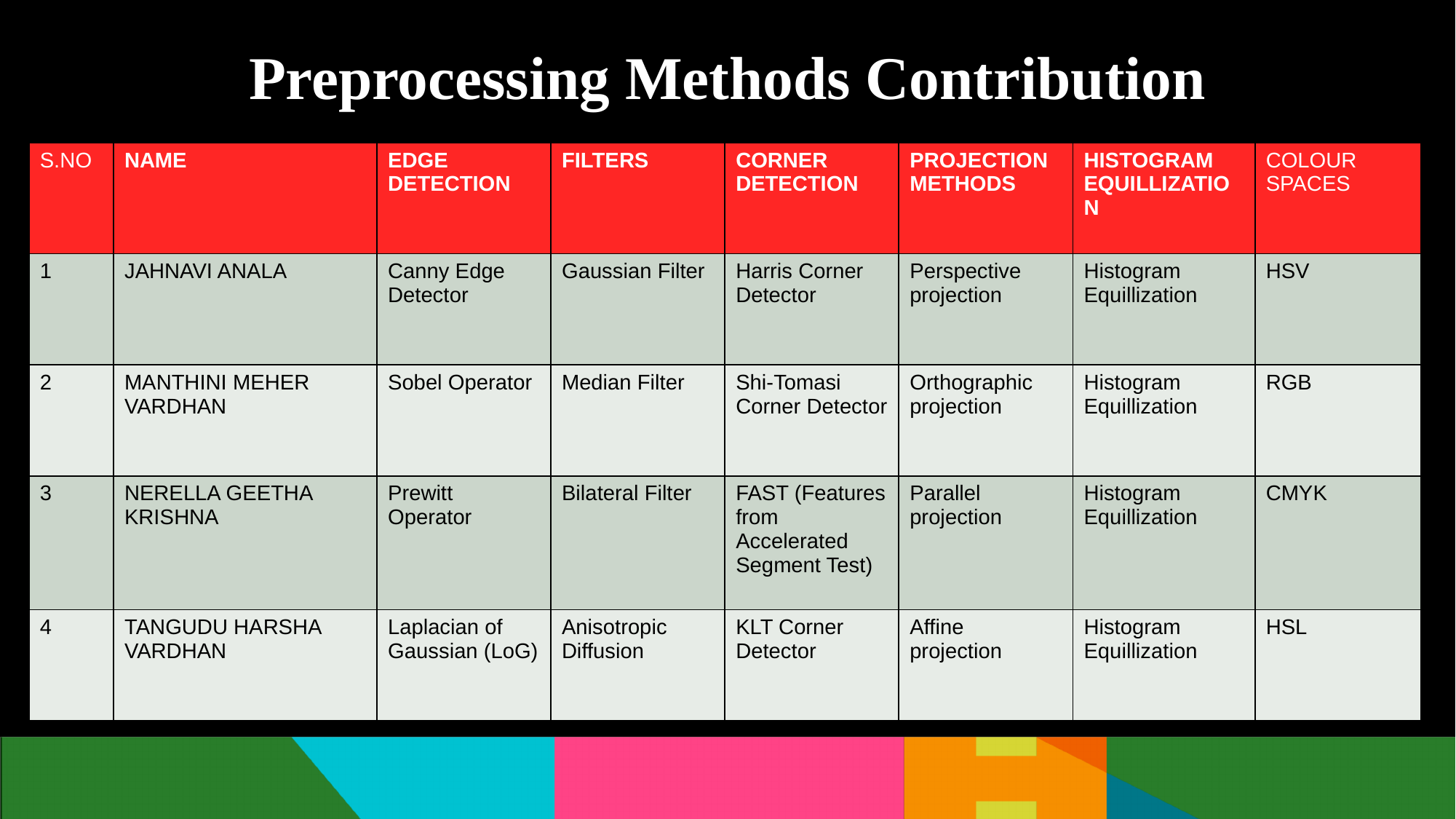

# Preprocessing Methods Contribution
| S.NO | NAME | EDGE DETECTION | FILTERS | CORNER DETECTION | PROJECTION METHODS | HISTOGRAM EQUILLIZATION | COLOUR SPACES |
| --- | --- | --- | --- | --- | --- | --- | --- |
| 1 | JAHNAVI ANALA | Canny Edge Detector | Gaussian Filter | Harris Corner Detector | Perspective projection | Histogram Equillization | HSV |
| 2 | MANTHINI MEHER VARDHAN | Sobel Operator | Median Filter | Shi-Tomasi Corner Detector | Orthographic projection | Histogram Equillization | RGB |
| 3 | NERELLA GEETHA KRISHNA | Prewitt Operator | Bilateral Filter | FAST (Features from Accelerated Segment Test) | Parallel projection | Histogram Equillization | CMYK |
| 4 | TANGUDU HARSHA VARDHAN | Laplacian of Gaussian (LoG) | Anisotropic Diffusion | KLT Corner Detector | Affine projection | Histogram Equillization | HSL |